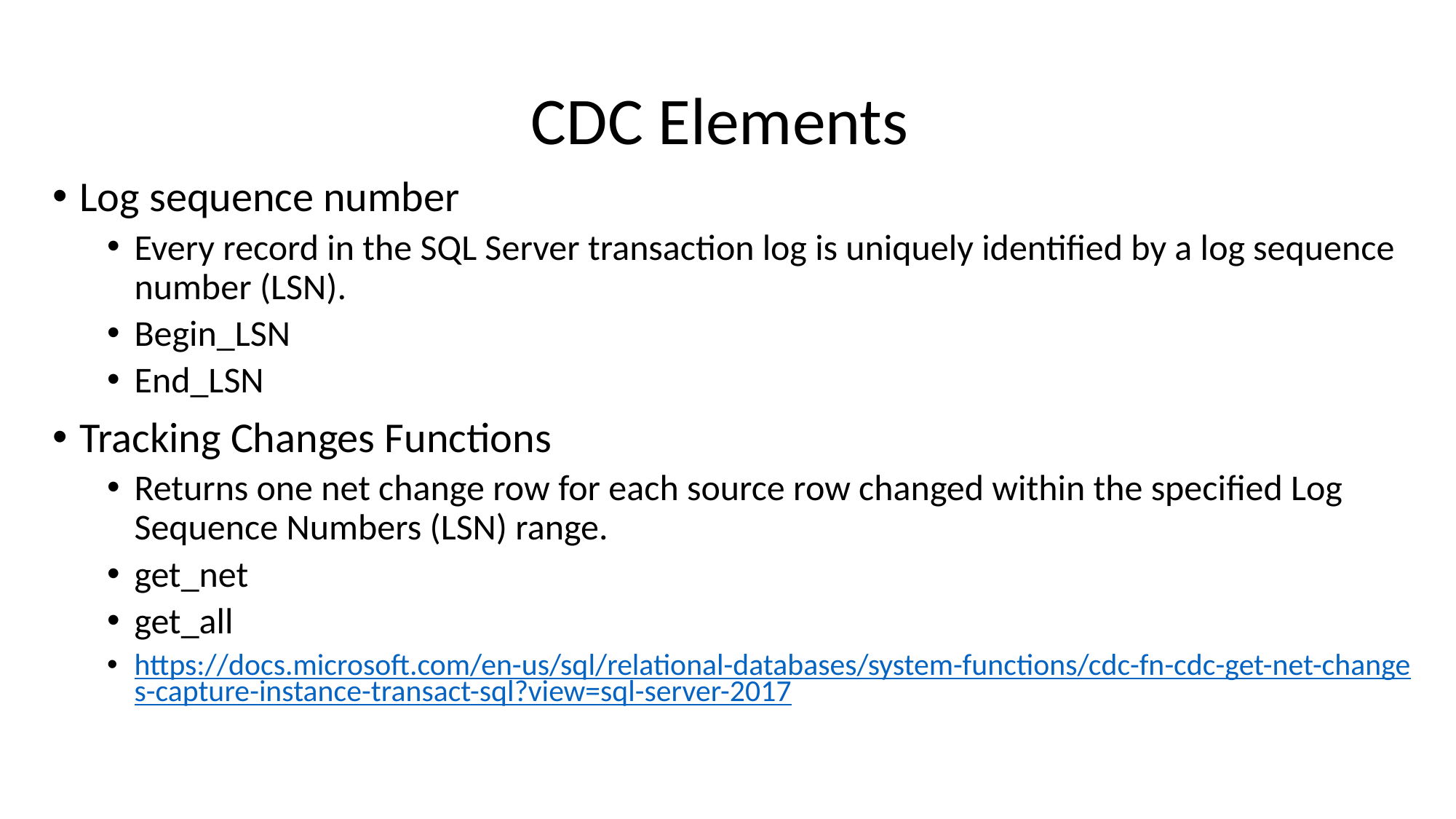

# CDC Elements
Log sequence number
Every record in the SQL Server transaction log is uniquely identified by a log sequence number (LSN).
Begin_LSN
End_LSN
Tracking Changes Functions
Returns one net change row for each source row changed within the specified Log Sequence Numbers (LSN) range.
get_net
get_all
https://docs.microsoft.com/en-us/sql/relational-databases/system-functions/cdc-fn-cdc-get-net-changes-capture-instance-transact-sql?view=sql-server-2017